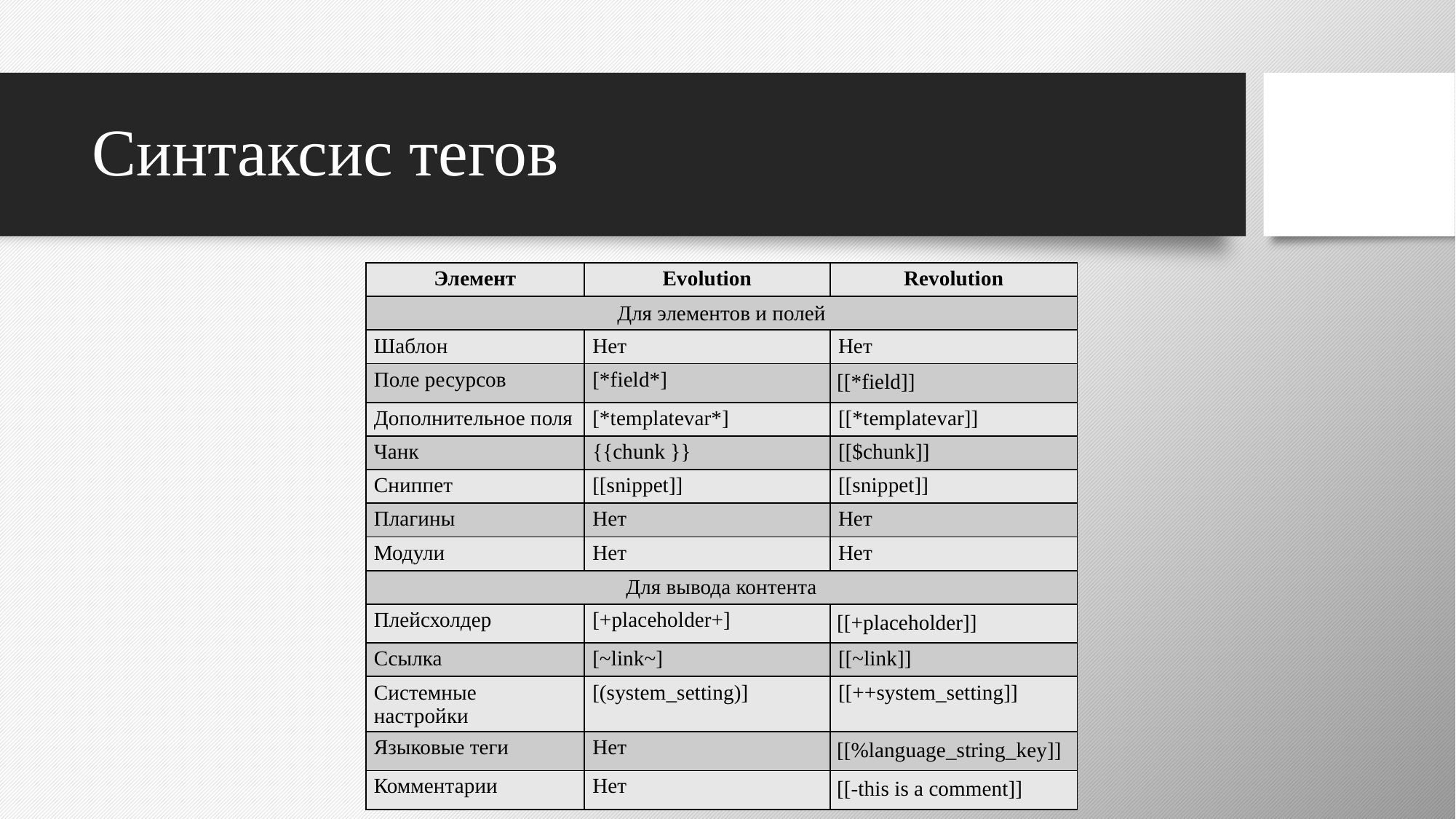

# Синтаксис тегов
| Элемент | Evolution | Revolution |
| --- | --- | --- |
| Для элементов и полей |  |  |
| Шаблон | Нет | Нет |
| Поле ресурсов | [\*field\*] | [[\*field]] |
| Дополнительное поля | [\*templatevar\*] | [[\*templatevar]] |
| Чанк | {{chunk }} | [[$chunk]] |
| Сниппет | [[snippet]] | [[snippet]] |
| Плагины | Нет | Нет |
| Модули | Нет | Нет |
| Для вывода контента |  |  |
| Плейсхолдер | [+placeholder+] | [[+placeholder]] |
| Ссылка | [~link~] | [[~link]] |
| Системные настройки | [(system\_setting)] | [[++system\_setting]] |
| Языковые теги | Нет | [[%language\_string\_key]] |
| Комментарии | Нет | [[-this is a comment]] |